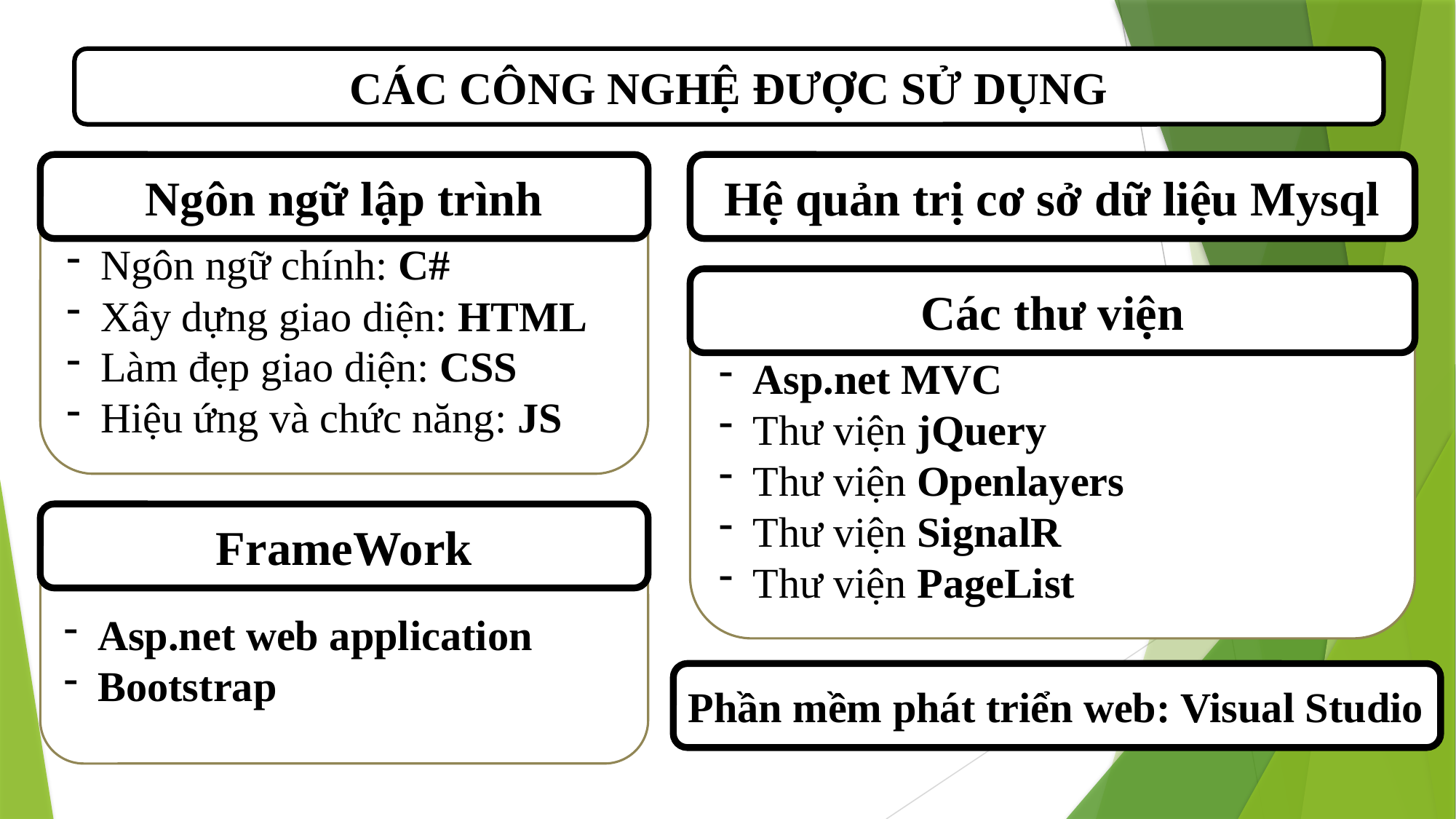

CÁC CÔNG NGHỆ ĐƯỢC SỬ DỤNG
Ngôn ngữ lập trình

Ngôn ngữ chính: C#
Xây dựng giao diện: HTML
Làm đẹp giao diện: CSS
Hiệu ứng và chức năng: JS
Hệ quản trị cơ sở dữ liệu Mysql

Asp.net MVC
Thư viện jQuery
Thư viện Openlayers
Thư viện SignalR
Thư viện PageList

Các thư viện

Asp.net web application
Bootstrap
FrameWork
Phần mềm phát triển web: Visual Studio